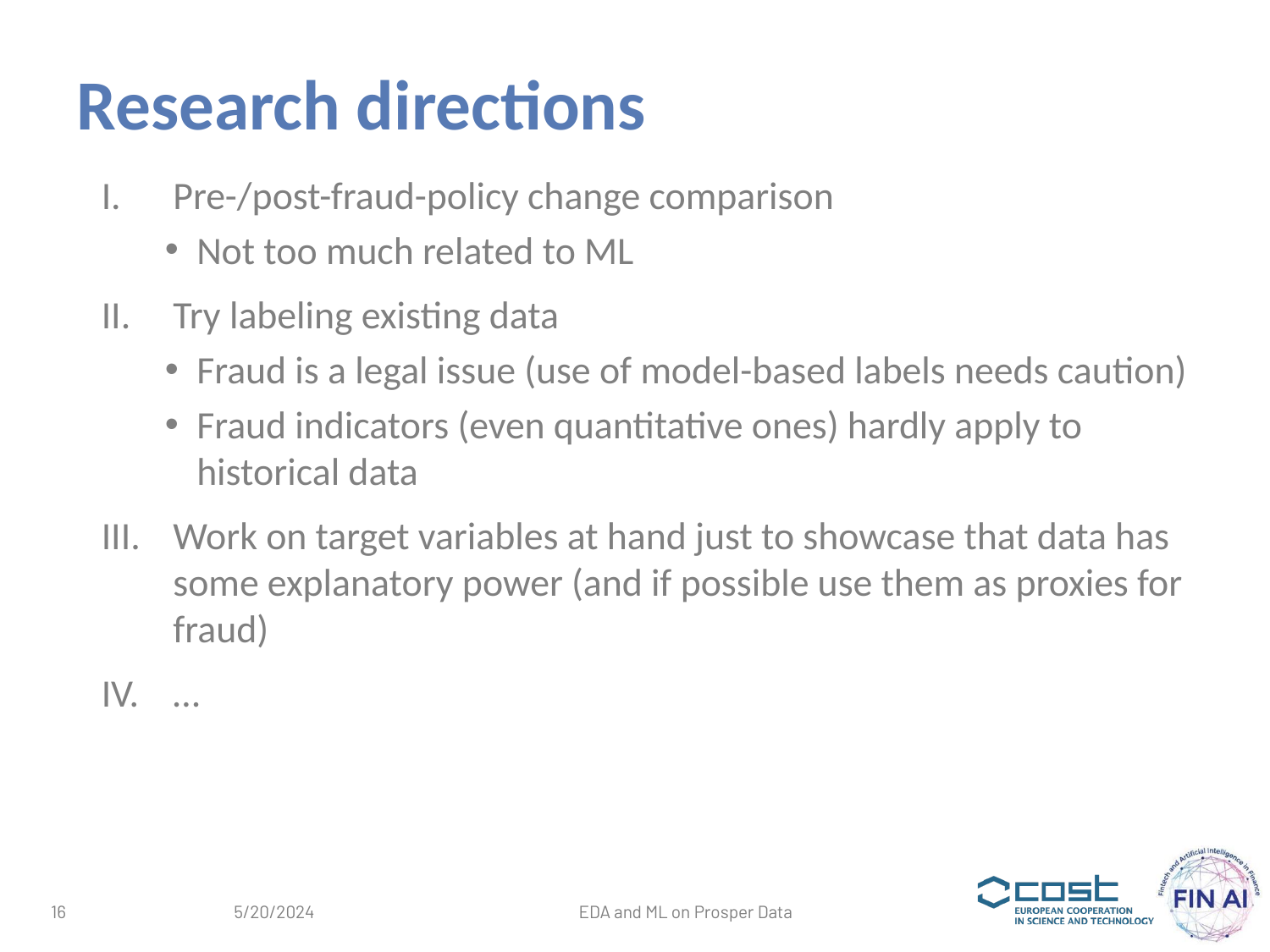

# Research directions
Pre-/post-fraud-policy change comparison
Not too much related to ML
Try labeling existing data
Fraud is a legal issue (use of model-based labels needs caution)
Fraud indicators (even quantitative ones) hardly apply to historical data
Work on target variables at hand just to showcase that data has some explanatory power (and if possible use them as proxies for fraud)
…
16
5/20/2024
EDA and ML on Prosper Data